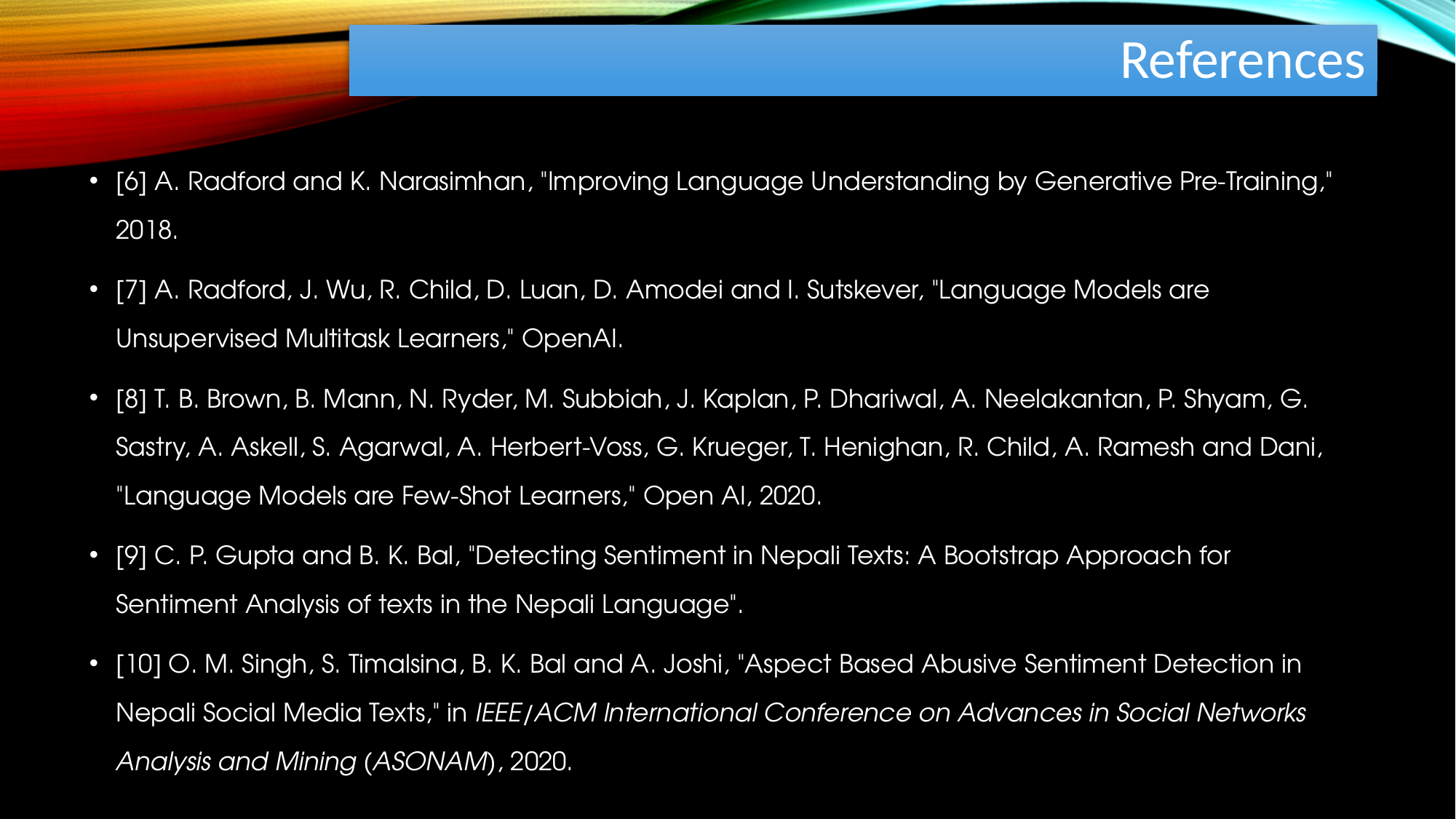

# References
[6] A. Radford and K. Narasimhan, "Improving Language Understanding by Generative Pre-Training," 2018.
[7] A. Radford, J. Wu, R. Child, D. Luan, D. Amodei and I. Sutskever, "Language Models are Unsupervised Multitask Learners," OpenAI.
[8] T. B. Brown, B. Mann, N. Ryder, M. Subbiah, J. Kaplan, P. Dhariwal, A. Neelakantan, P. Shyam, G. Sastry, A. Askell, S. Agarwal, A. Herbert-Voss, G. Krueger, T. Henighan, R. Child, A. Ramesh and Dani, "Language Models are Few-Shot Learners," Open AI, 2020.
[9] C. P. Gupta and B. K. Bal, "Detecting Sentiment in Nepali Texts: A Bootstrap Approach for Sentiment Analysis of texts in the Nepali Language".
[10] O. M. Singh, S. Timalsina, B. K. Bal and A. Joshi, "Aspect Based Abusive Sentiment Detection in Nepali Social Media Texts," in IEEE/ACM International Conference on Advances in Social Networks Analysis and Mining (ASONAM), 2020.